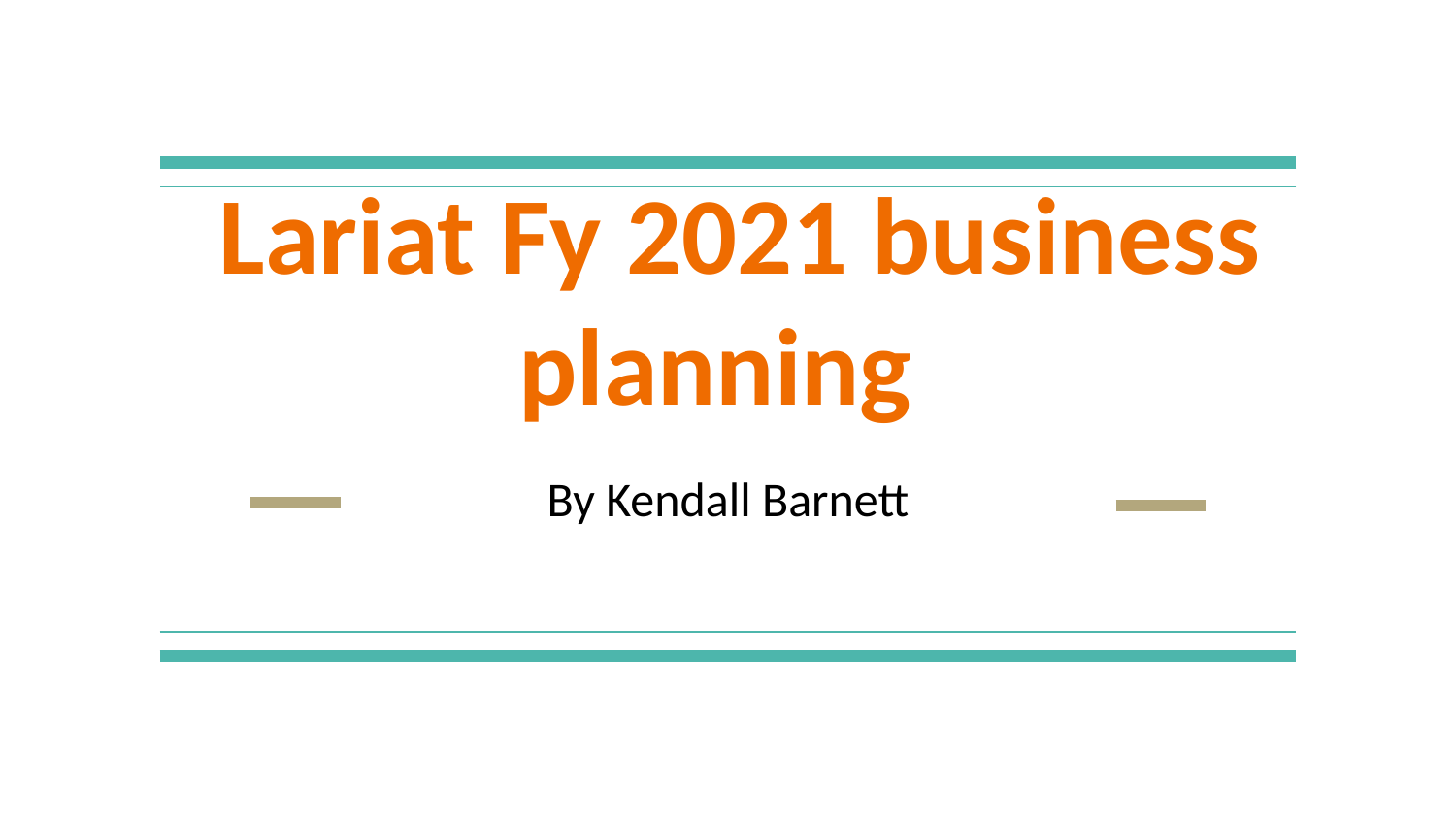

# Lariat Fy 2021 business planning
By Kendall Barnett